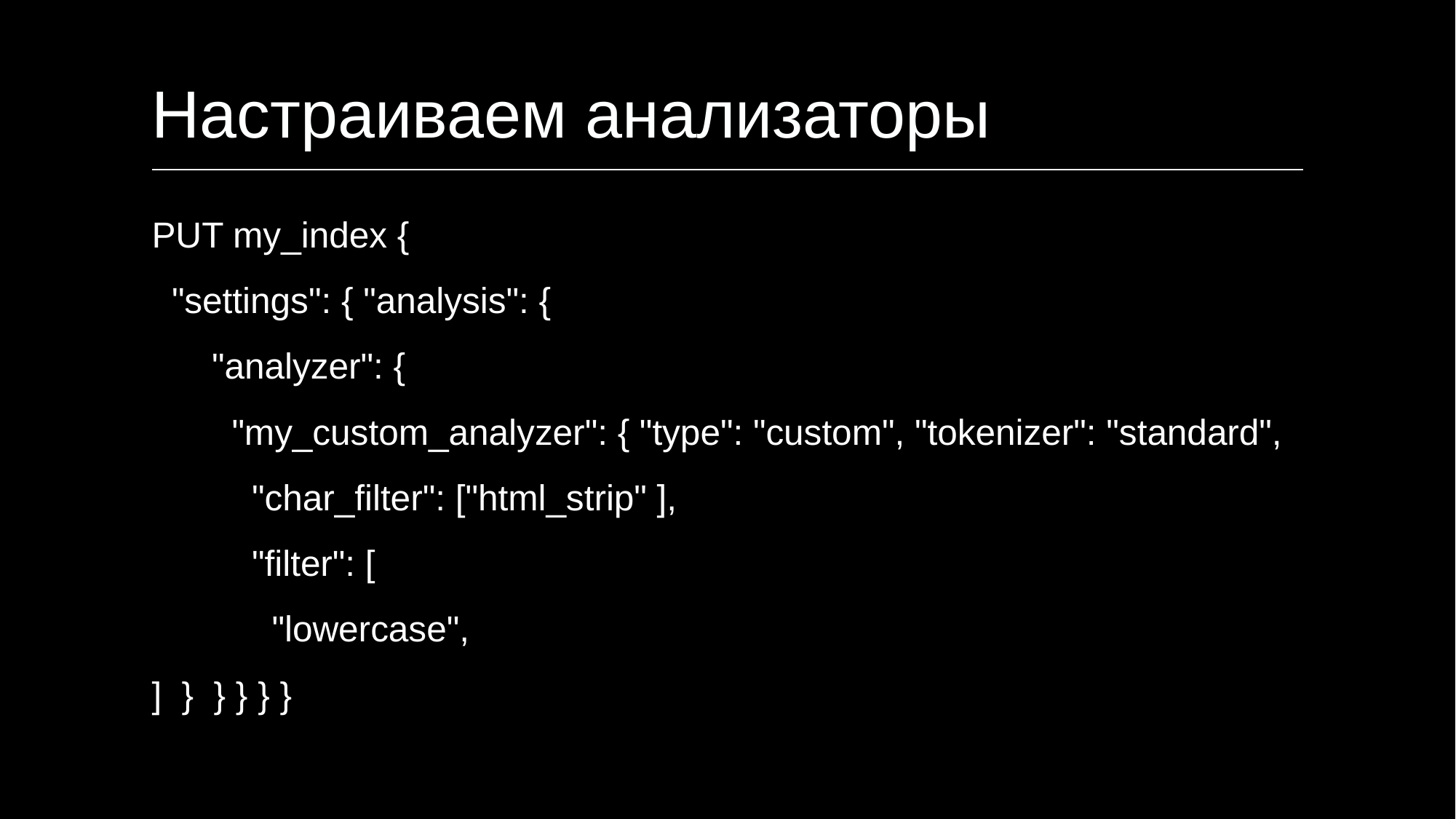

# Настраиваем анализаторы
PUT my_index {
  "settings": { "analysis": {
      "analyzer": {
        "my_custom_analyzer": { "type": "custom", "tokenizer": "standard",
          "char_filter": ["html_strip" ],
          "filter": [
            "lowercase",
]  }  } } } }